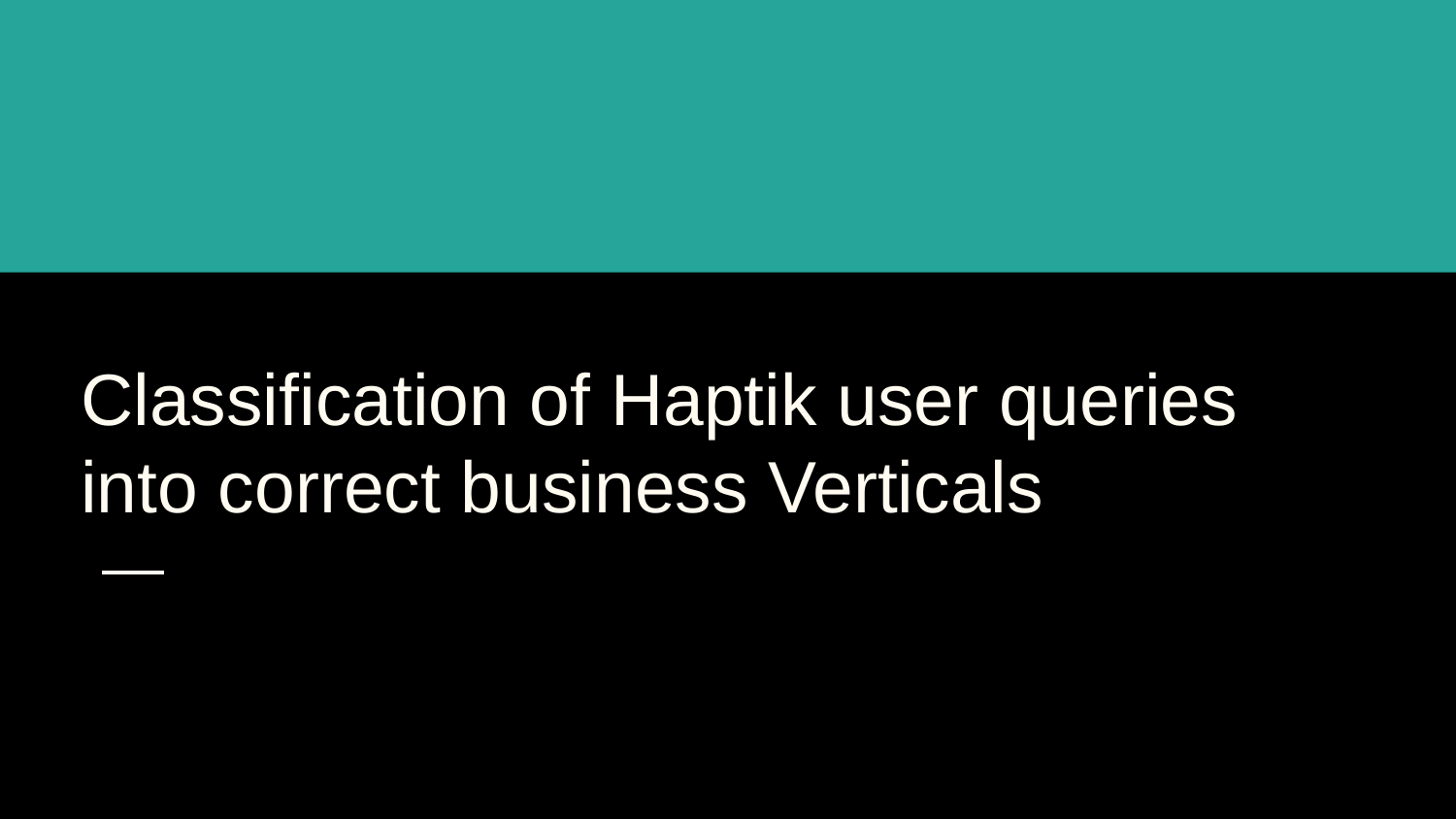

# Classification of Haptik user queries into correct business Verticals